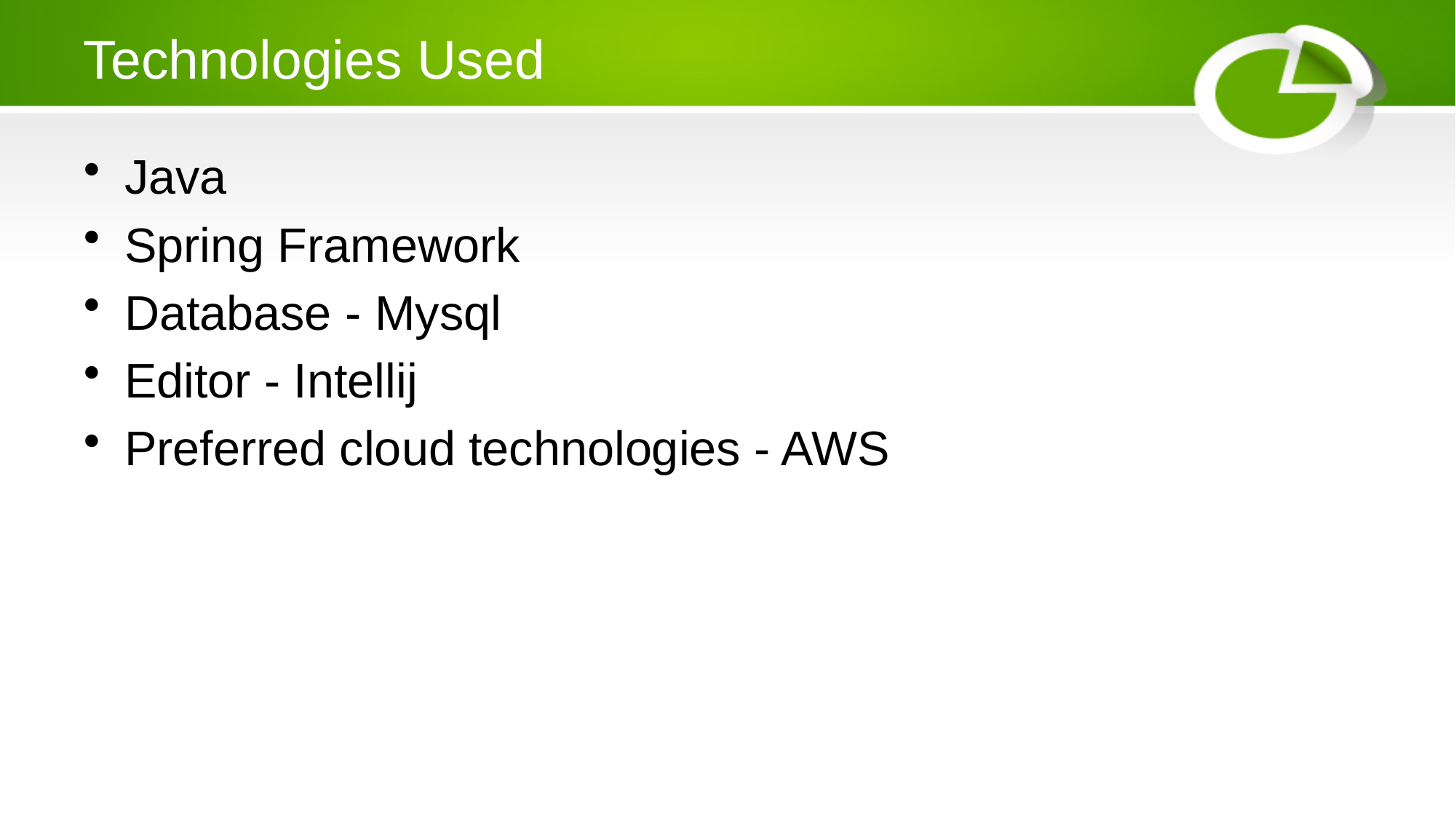

# Technologies Used
Java
Spring Framework
Database - Mysql
Editor - Intellij
Preferred cloud technologies - AWS